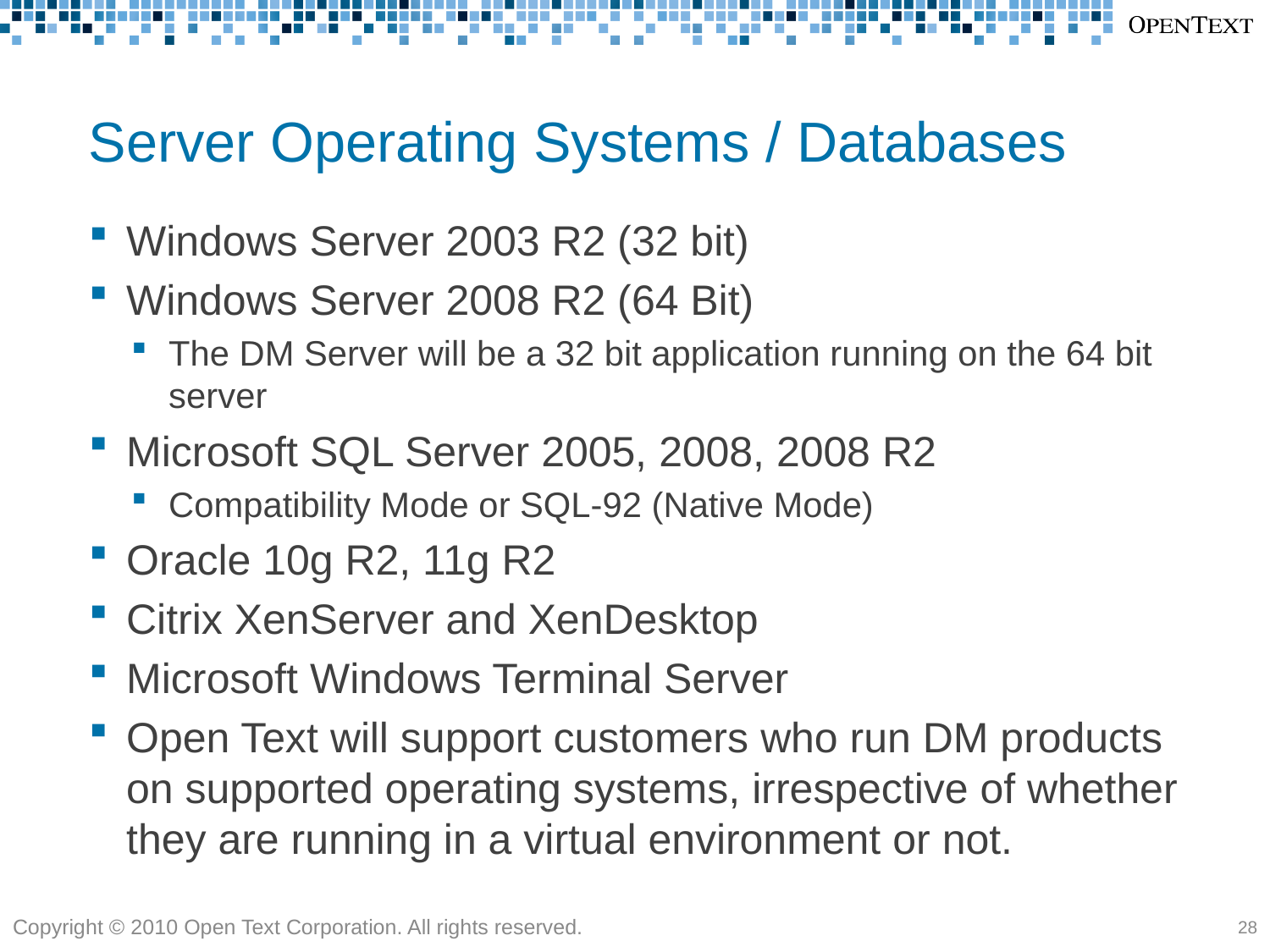

# Server Operating Systems / Databases
Windows Server 2003 R2 (32 bit)
Windows Server 2008 R2 (64 Bit)
The DM Server will be a 32 bit application running on the 64 bit server
Microsoft SQL Server 2005, 2008, 2008 R2
Compatibility Mode or SQL-92 (Native Mode)
Oracle 10g R2, 11g R2
Citrix XenServer and XenDesktop
Microsoft Windows Terminal Server
Open Text will support customers who run DM products on supported operating systems, irrespective of whether they are running in a virtual environment or not.
Copyright © 2010 Open Text Corporation. All rights reserved.
28